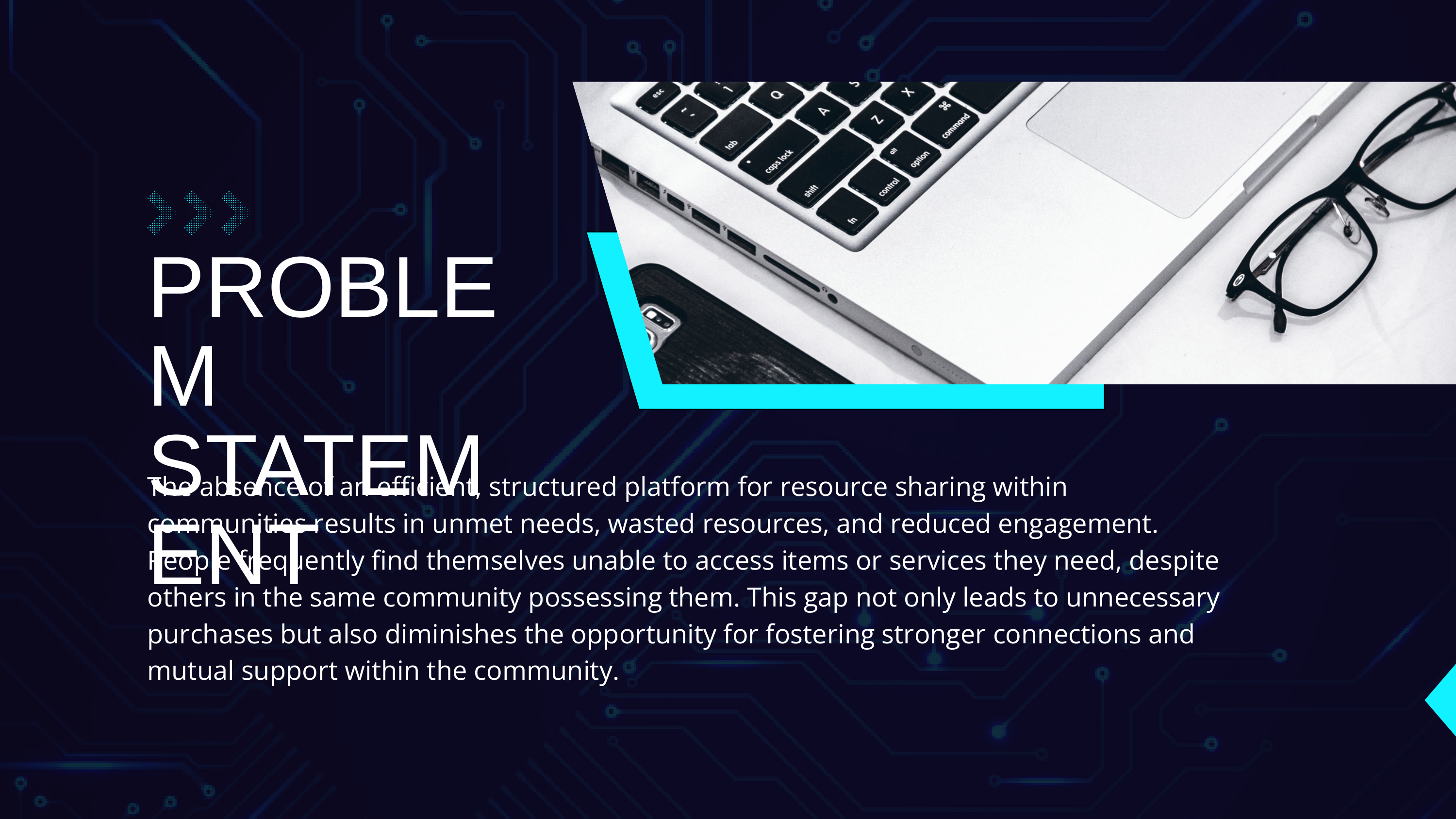

PROBLEM STATEMENT
The absence of an efficient, structured platform for resource sharing within communities results in unmet needs, wasted resources, and reduced engagement. People frequently find themselves unable to access items or services they need, despite others in the same community possessing them. This gap not only leads to unnecessary purchases but also diminishes the opportunity for fostering stronger connections and mutual support within the community.